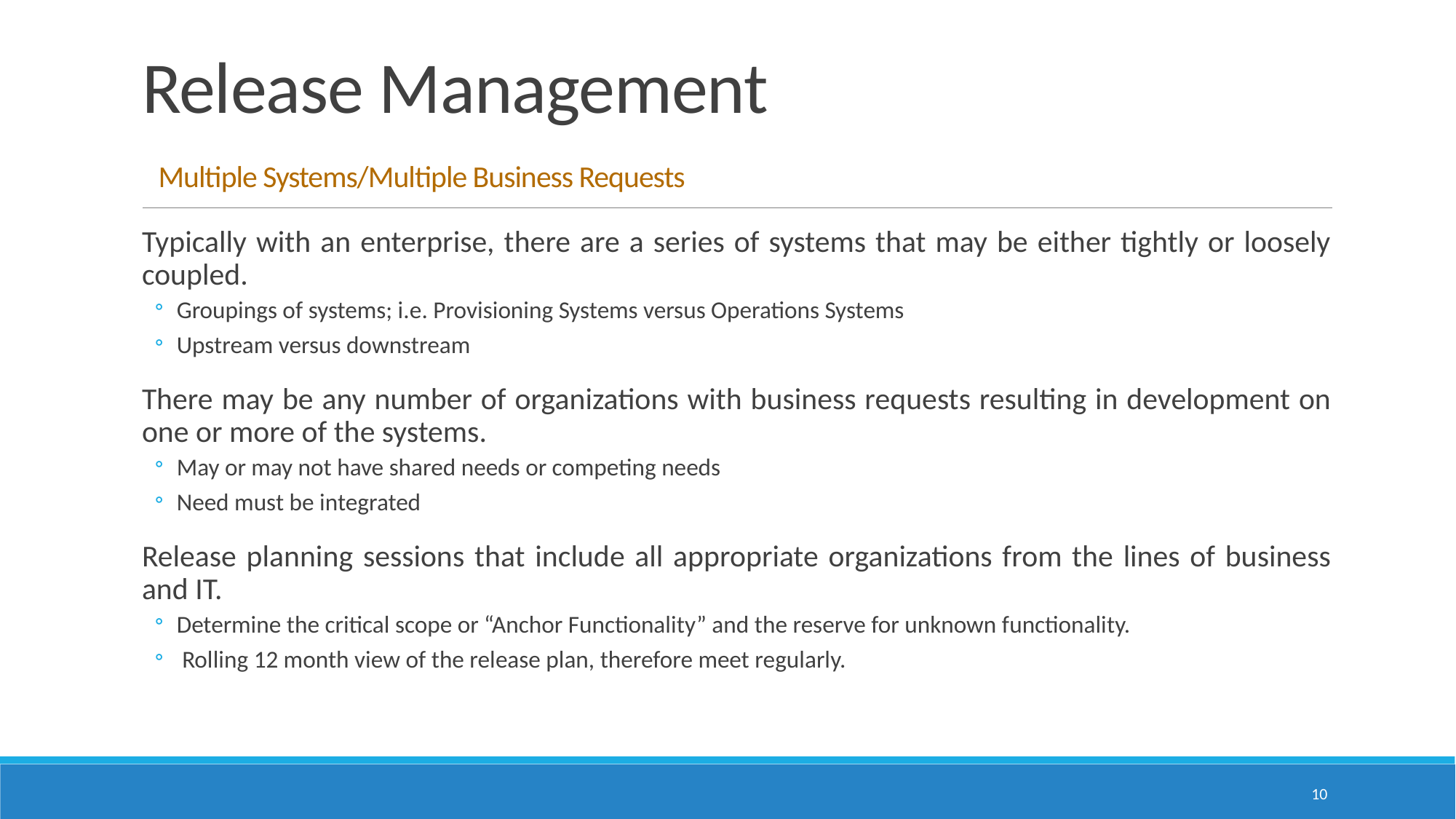

# Release Management Multiple Systems/Multiple Business Requests
Typically with an enterprise, there are a series of systems that may be either tightly or loosely coupled.
Groupings of systems; i.e. Provisioning Systems versus Operations Systems
Upstream versus downstream
There may be any number of organizations with business requests resulting in development on one or more of the systems.
May or may not have shared needs or competing needs
Need must be integrated
Release planning sessions that include all appropriate organizations from the lines of business and IT.
Determine the critical scope or “Anchor Functionality” and the reserve for unknown functionality.
 Rolling 12 month view of the release plan, therefore meet regularly.
10